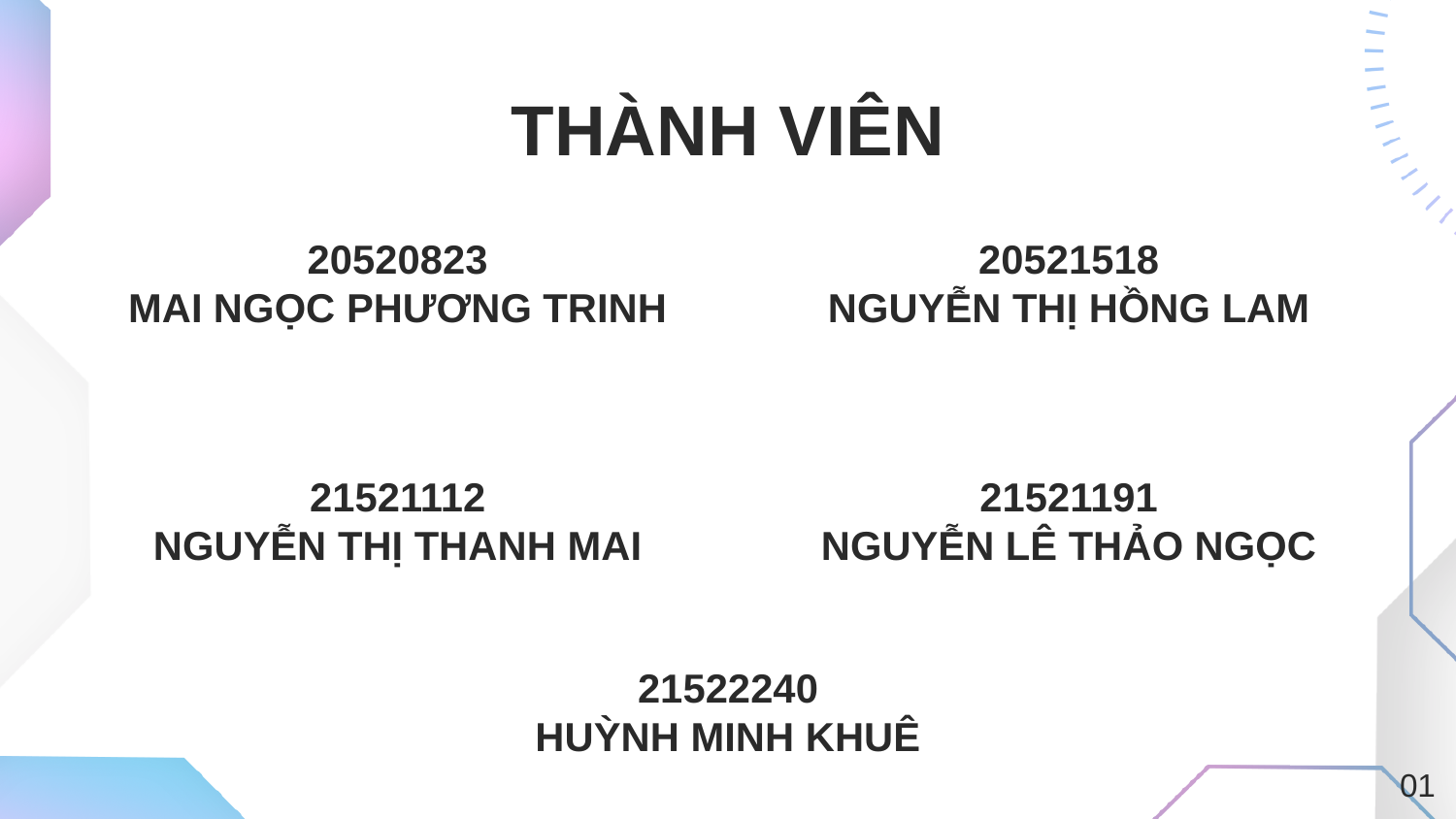

# THÀNH VIÊN
20520823
MAI NGỌC PHƯƠNG TRINH
20521518
NGUYỄN THỊ HỒNG LAM
21521112
NGUYỄN THỊ THANH MAI
21521191
NGUYỄN LÊ THẢO NGỌC
21522240
HUỲNH MINH KHUÊ
01